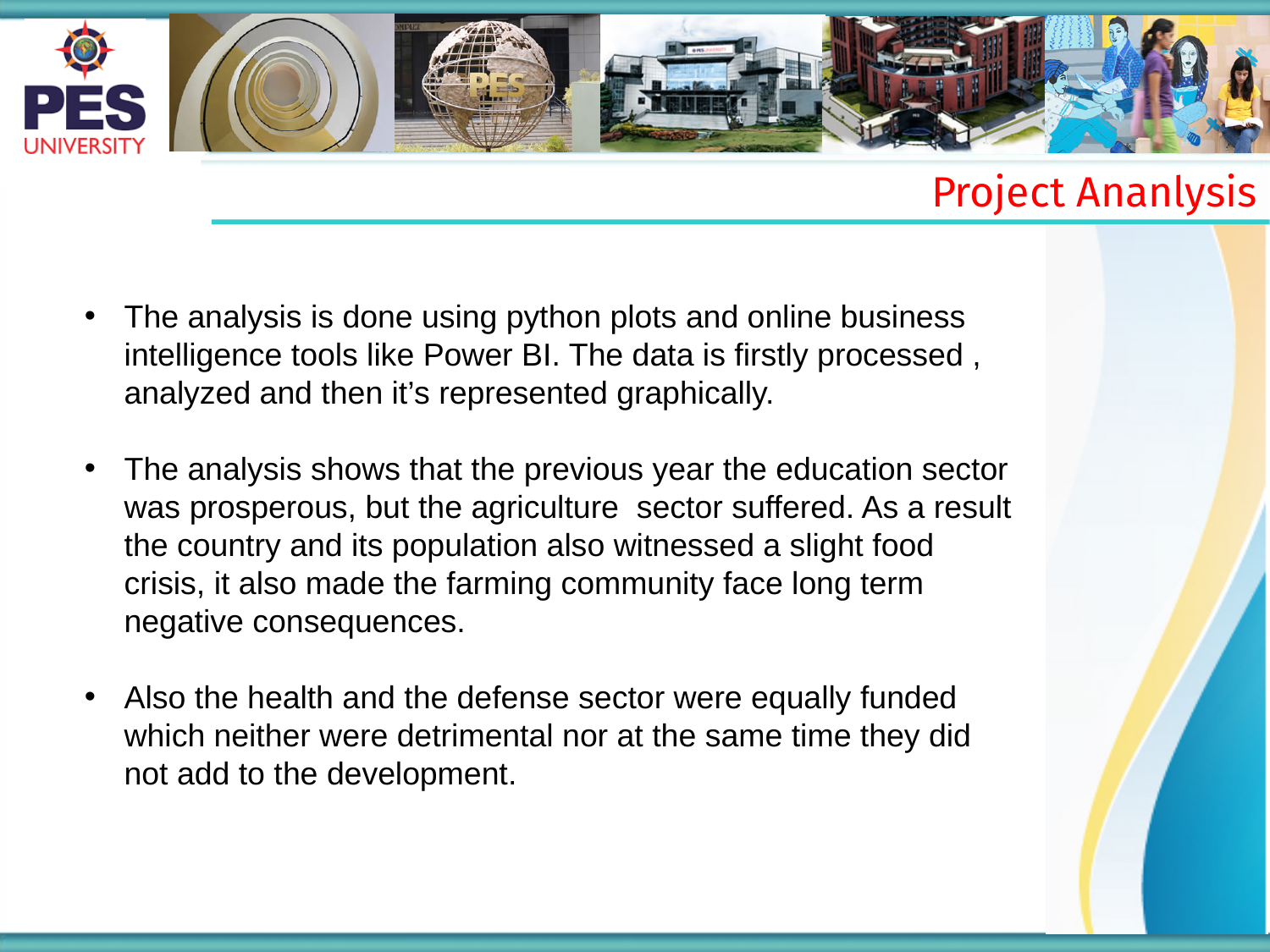

Project Ananlysis

The analysis is done using python plots and online business intelligence tools like Power BI. The data is firstly processed , analyzed and then it’s represented graphically.

The analysis shows that the previous year the education sector was prosperous, but the agriculture  sector suffered. As a result the country and its population also witnessed a slight food crisis, it also made the farming community face long term negative consequences.

Also the health and the defense sector were equally funded which neither were detrimental nor at the same time they did not add to the development.